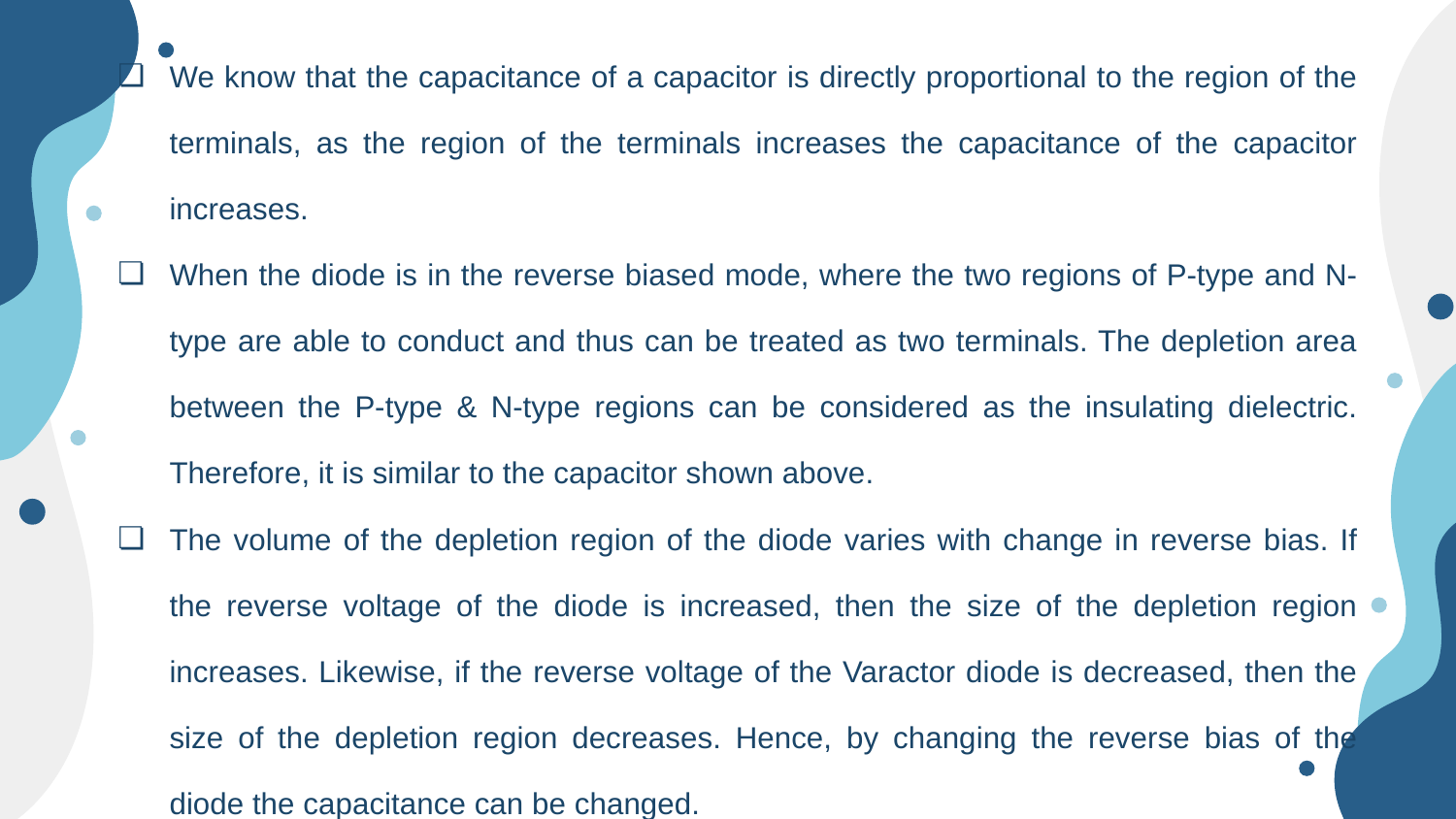

We know that the capacitance of a capacitor is directly proportional to the region of the terminals, as the region of the terminals increases the capacitance of the capacitor increases.
When the diode is in the reverse biased mode, where the two regions of P-type and N-type are able to conduct and thus can be treated as two terminals. The depletion area between the P-type & N-type regions can be considered as the insulating dielectric. Therefore, it is similar to the capacitor shown above.
The volume of the depletion region of the diode varies with change in reverse bias. If the reverse voltage of the diode is increased, then the size of the depletion region increases. Likewise, if the reverse voltage of the Varactor diode is decreased, then the size of the depletion region decreases. Hence, by changing the reverse bias of the diode the capacitance can be changed.